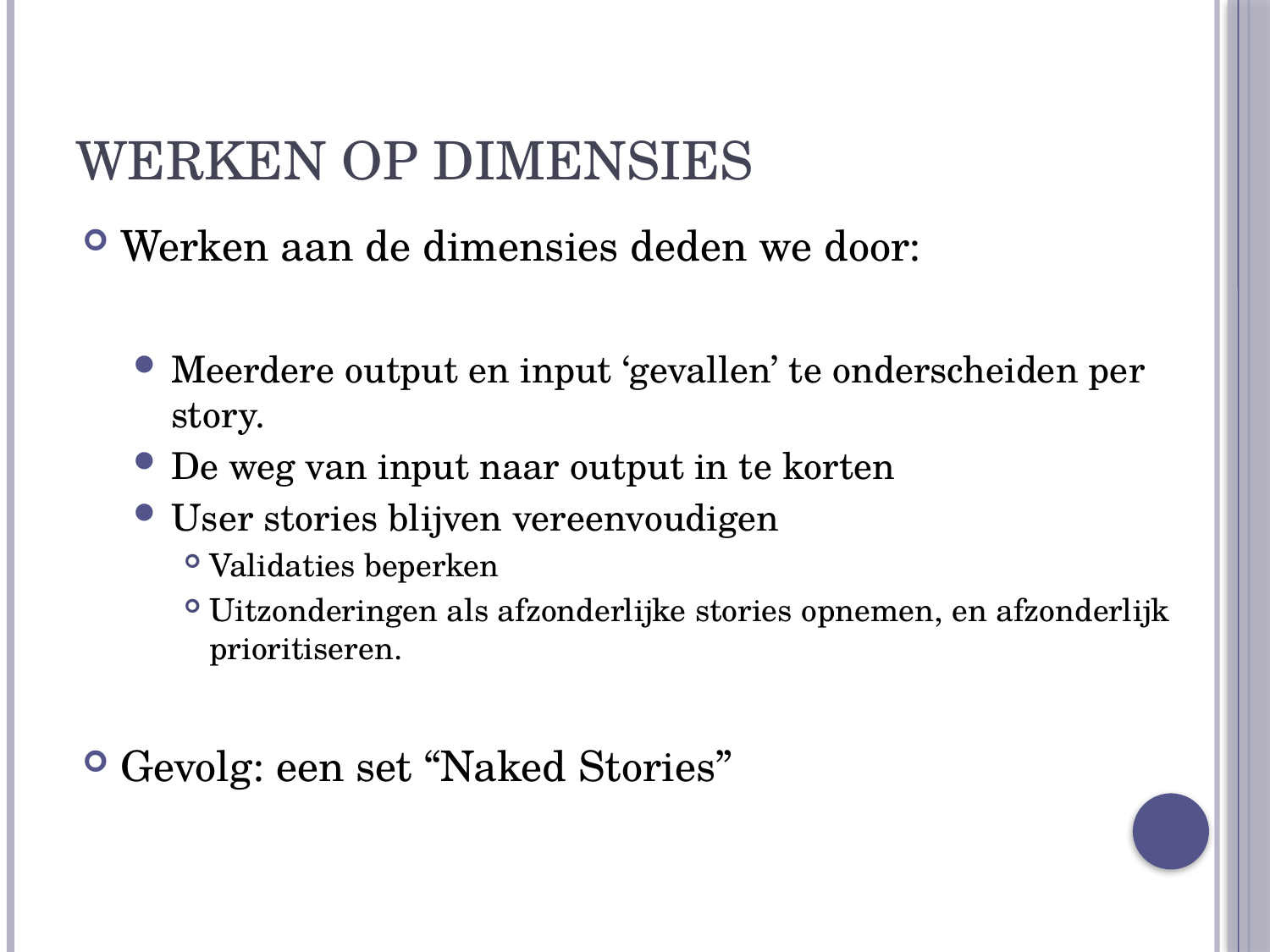

# Werken op dimensies
Werken aan de dimensies deden we door:

Meerdere output en input ‘gevallen’ te onderscheiden per story.
De weg van input naar output in te korten
User stories blijven vereenvoudigen
Validaties beperken
Uitzonderingen als afzonderlijke stories opnemen, en afzonderlijk prioritiseren.

Gevolg: een set “Naked Stories”